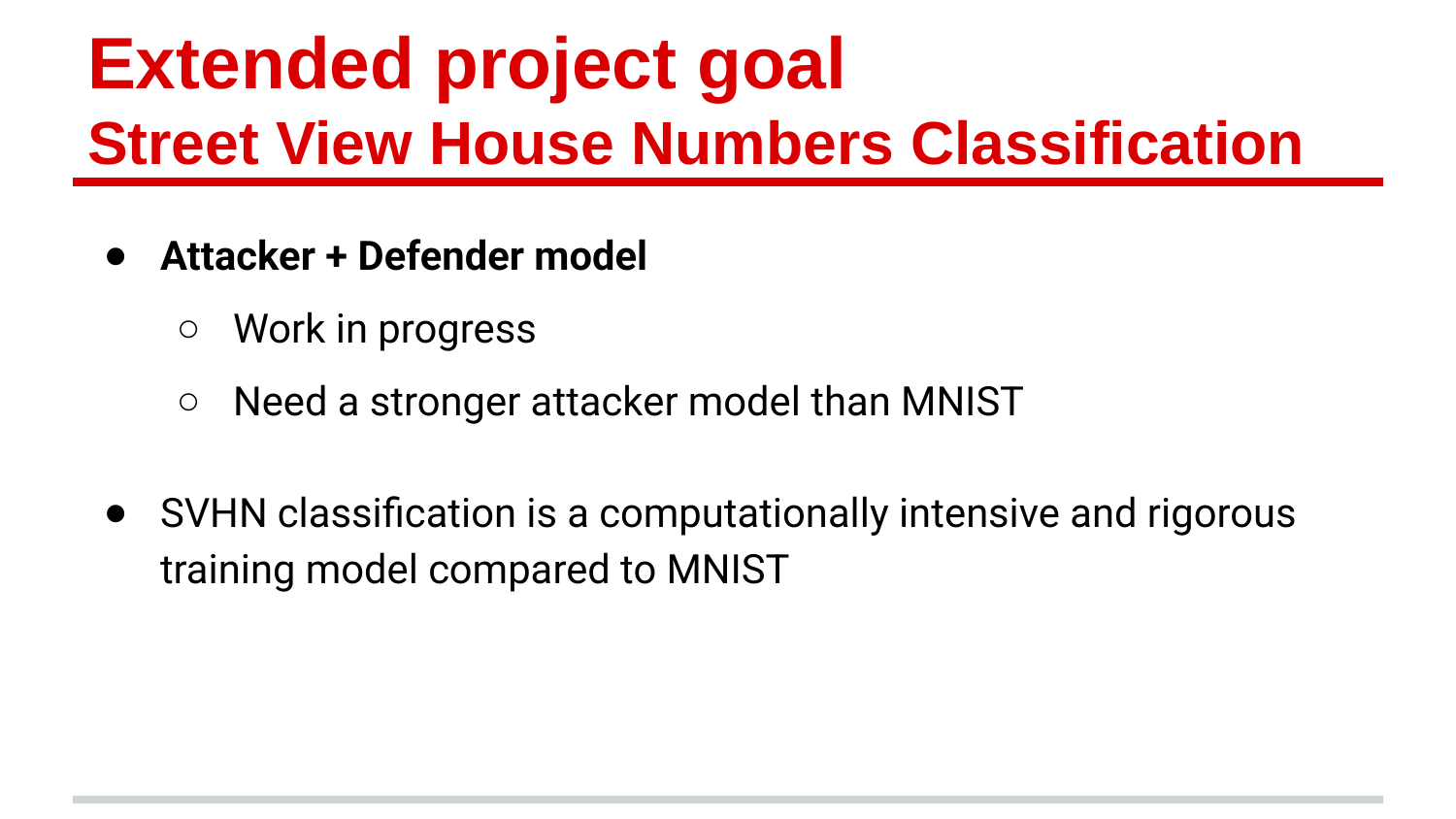

# Extended project goal
Street View House Numbers Classification
Attacker + Defender model
Work in progress
Need a stronger attacker model than MNIST

SVHN classification is a computationally intensive and rigorous training model compared to MNIST